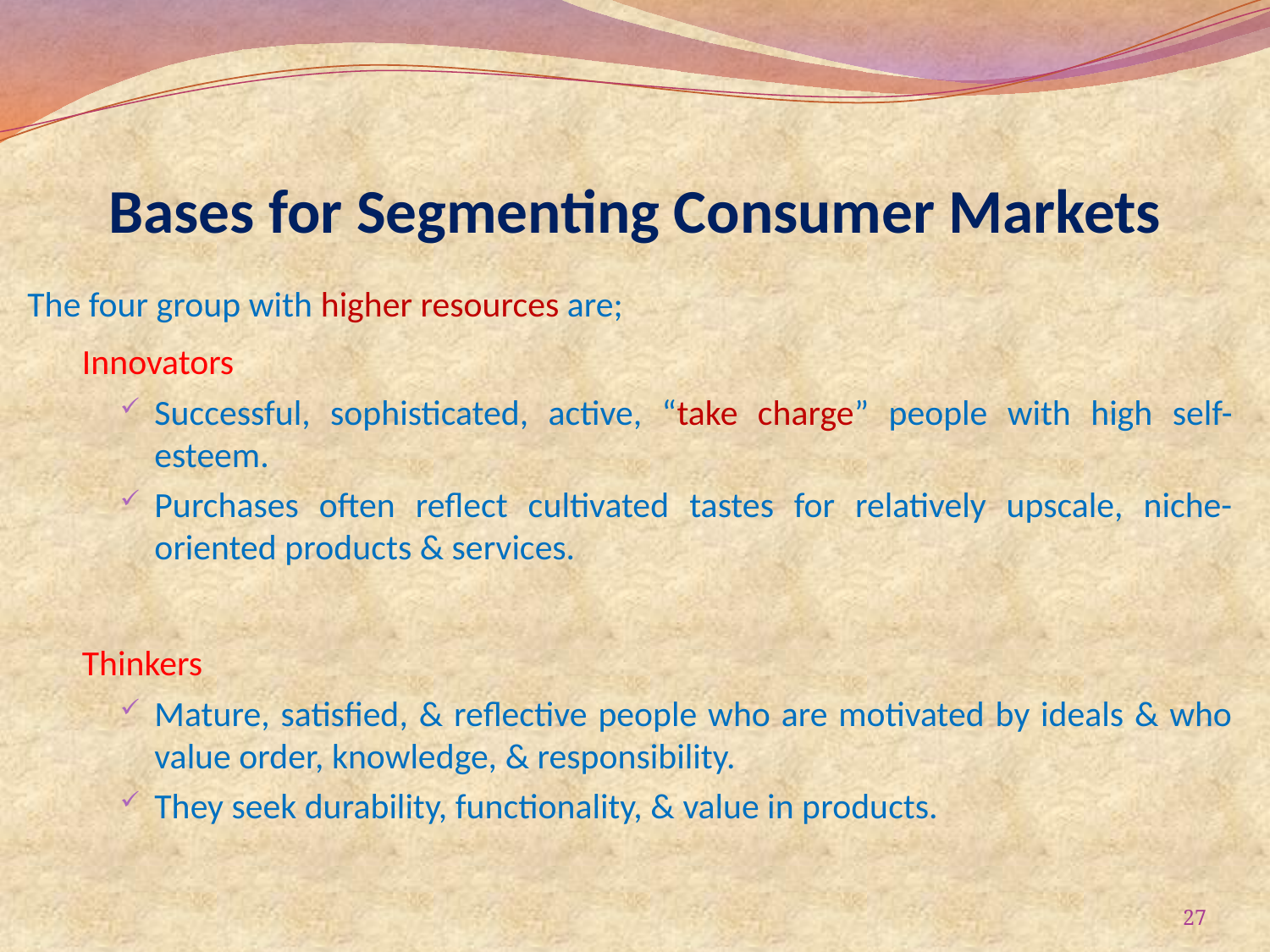

# Bases for Segmenting Consumer Markets
The four group with higher resources are;
Innovators
Successful, sophisticated, active, “take charge” people with high self-esteem.
Purchases often reflect cultivated tastes for relatively upscale, niche-oriented products & services.

Thinkers
Mature, satisfied, & reflective people who are motivated by ideals & who value order, knowledge, & responsibility.
They seek durability, functionality, & value in products.

27